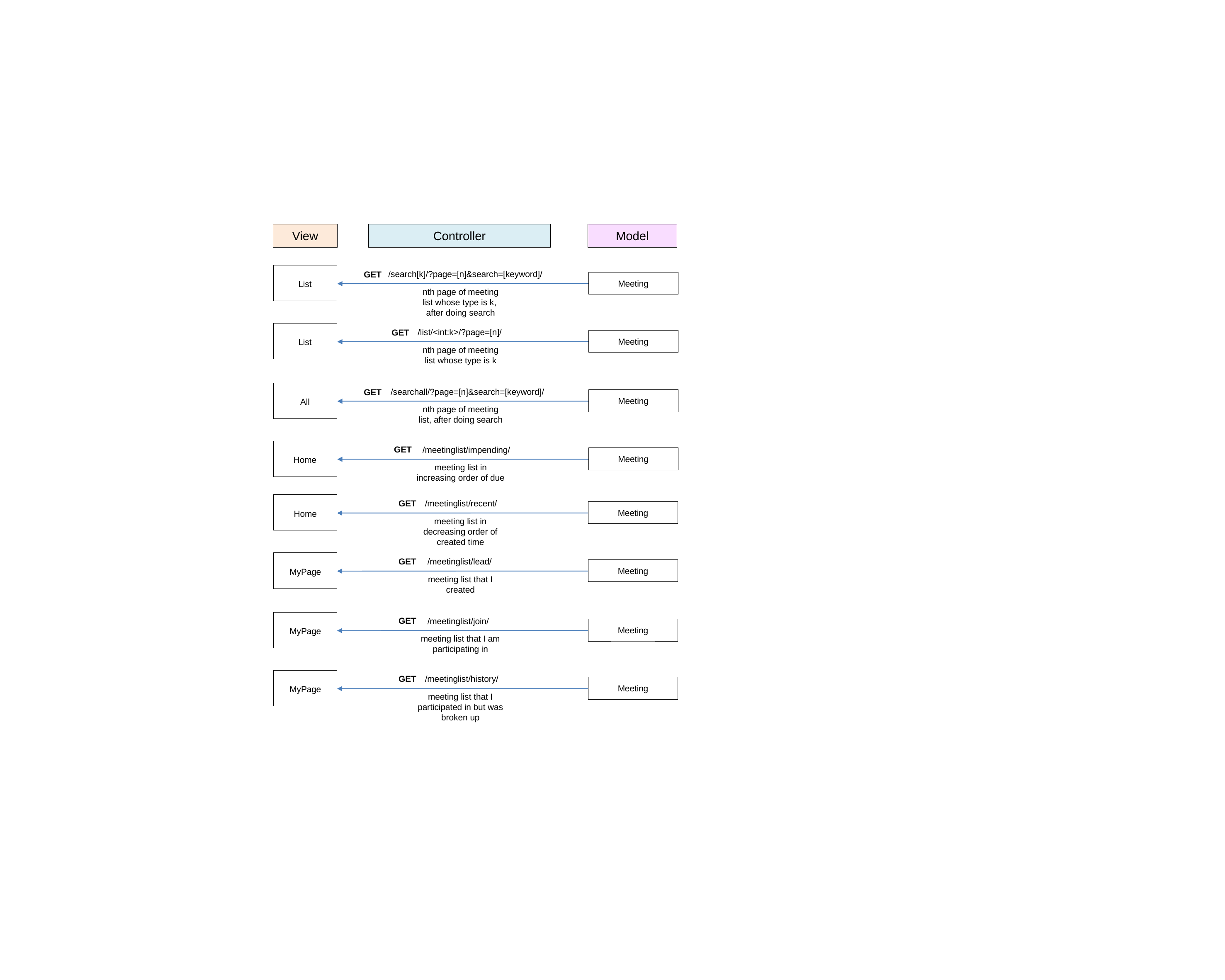

Model
View
Controller

New
/search[k]/?page=[n]&search=[keyword]/
Meeting
nth page of meeting
list whose type is k,
after doing search

List
GET

New
/list/<int:k>/?page=[n]/
Meeting
nth page of meeting
list whose type is k

List
GET

New
/searchall/?page=[n]&search=[keyword]/
Meeting
nth page of meeting
list, after doing search

All
GET

New
/meetinglist/impending/
Meeting
meeting list in
increasing order of due
GET

Home
GET

Home
/meetinglist/recent/
Meeting
meeting list in
decreasing order of
created time
GET

MyPage
/meetinglist/lead/
Meeting
meeting list that I
created
GET

MyPage
/meetinglist/join/
Meeting
meeting list that I am
participating in
GET

MyPage
/meetinglist/history/
Meeting
meeting list that I
participated in but was
broken up